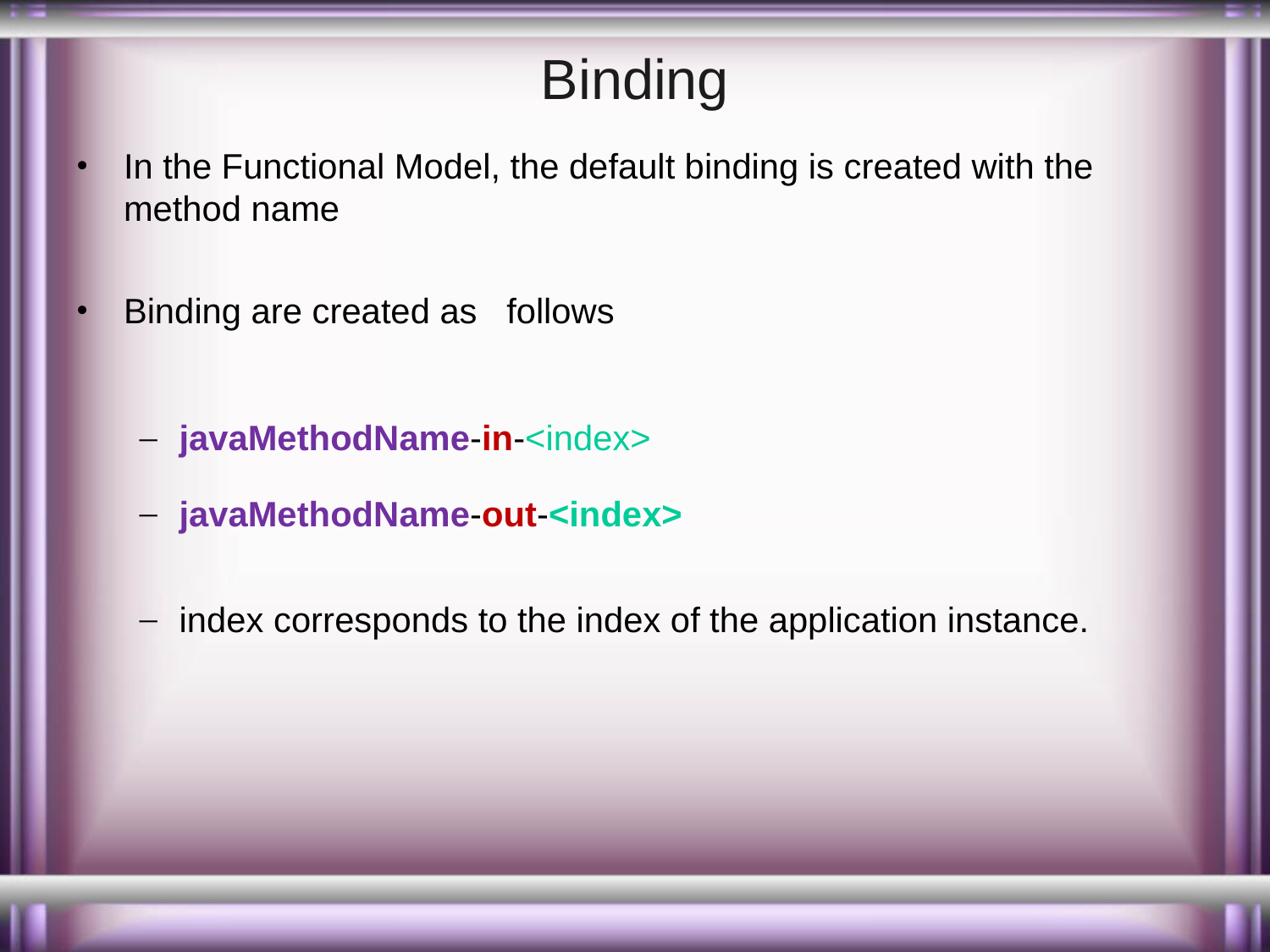

# Binding
In the Functional Model, the default binding is created with the method name

Binding are created as   follows

javaMethodName-in-<index>
javaMethodName-out-<index>

index corresponds to the index of the application instance.